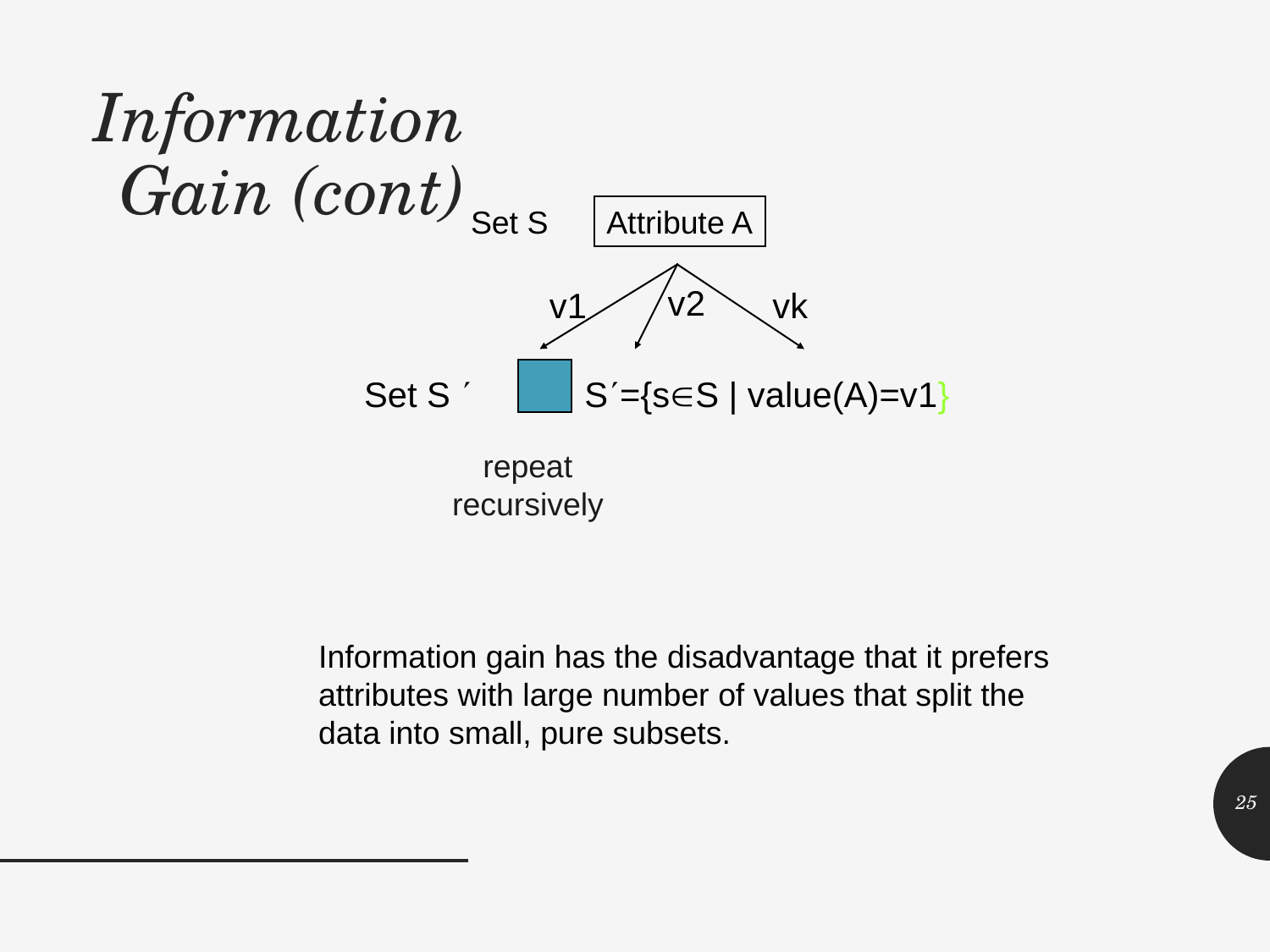

# Information Gain (cont)
Set S
Attribute A

v2
v1
vk

Set S ′
S′={s∈S | value(A)=v1}
repeat
recursively
Information gain has the disadvantage that it prefers
attributes with large number of values that split the
data into small, pure subsets.
25